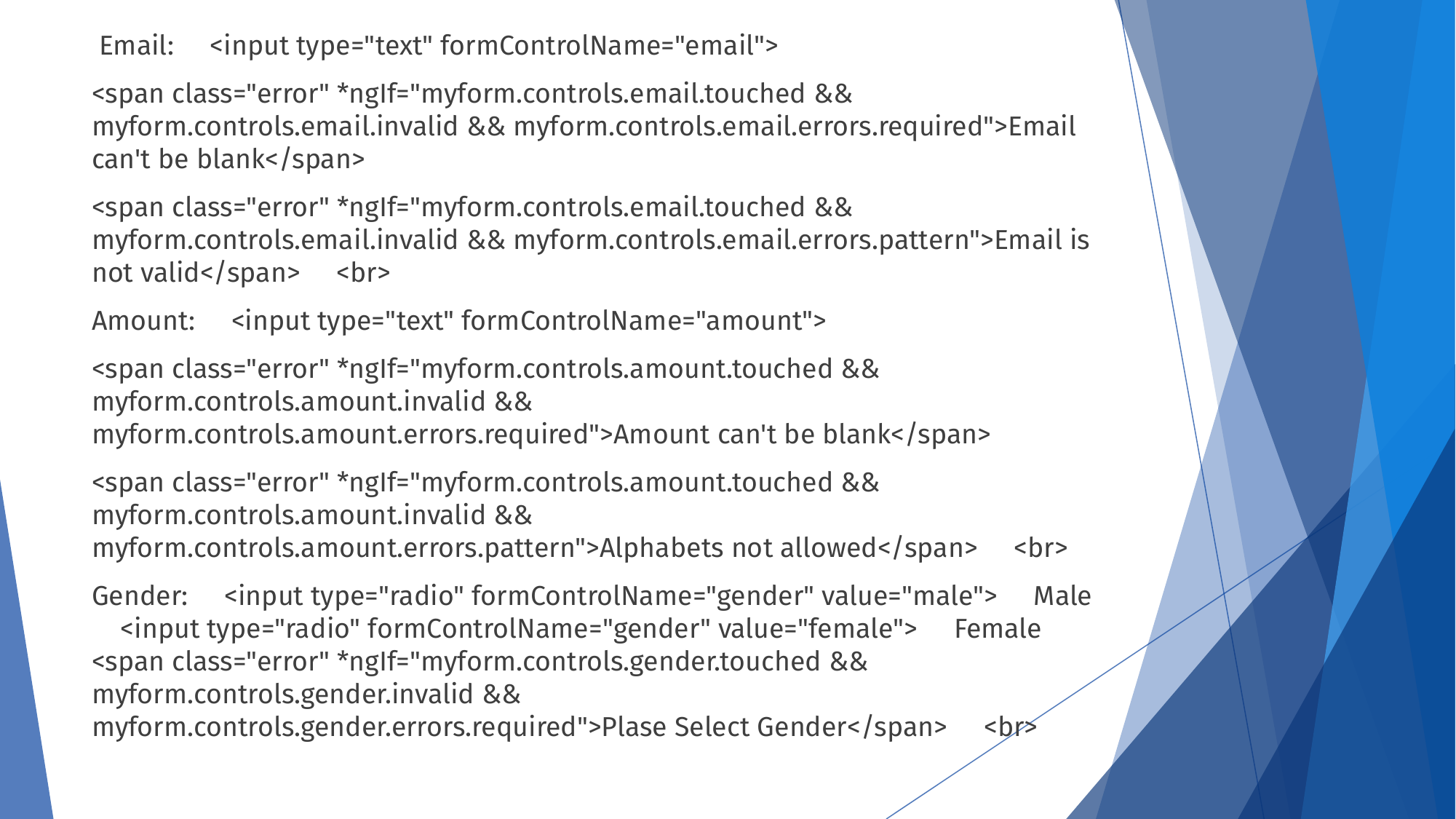

Email:     <input type="text" formControlName="email">
<span class="error" *ngIf="myform.controls.email.touched && myform.controls.email.invalid && myform.controls.email.errors.required">Email can't be blank</span>
<span class="error" *ngIf="myform.controls.email.touched && myform.controls.email.invalid && myform.controls.email.errors.pattern">Email is not valid</span>     <br>
Amount:     <input type="text" formControlName="amount">
<span class="error" *ngIf="myform.controls.amount.touched && myform.controls.amount.invalid && myform.controls.amount.errors.required">Amount can't be blank</span>
<span class="error" *ngIf="myform.controls.amount.touched && myform.controls.amount.invalid && myform.controls.amount.errors.pattern">Alphabets not allowed</span>     <br>
Gender:     <input type="radio" formControlName="gender" value="male">     Male     <input type="radio" formControlName="gender" value="female">     Female     <span class="error" *ngIf="myform.controls.gender.touched && myform.controls.gender.invalid && myform.controls.gender.errors.required">Plase Select Gender</span>     <br>